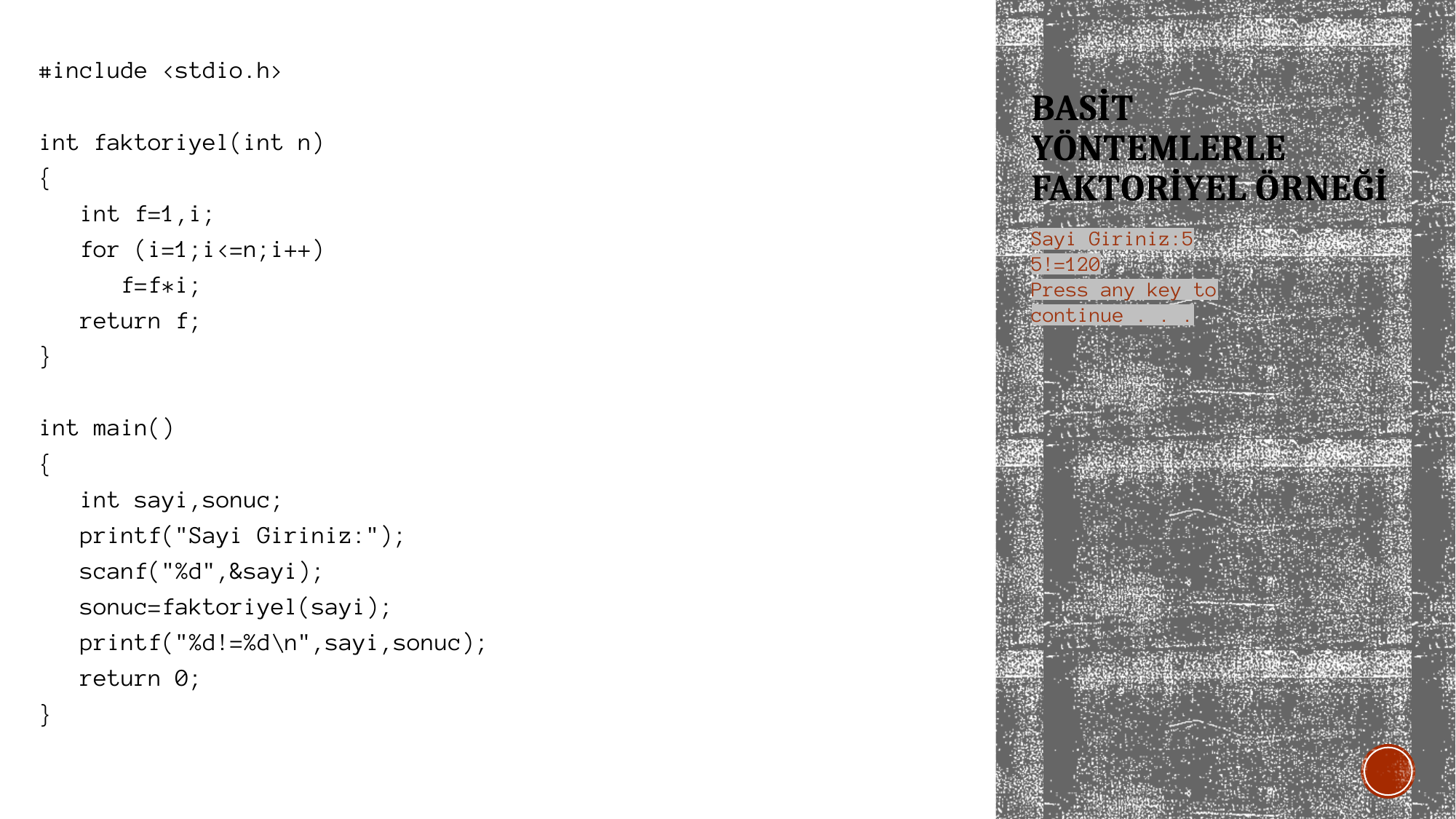

#include <stdio.h>

int faktoriyel(int n)
{
   int f=1,i;
   for (i=1;i<=n;i++)
      f=f*i;
   return f;
}

int main()
{
   int sayi,sonuc;
   printf("Sayi Giriniz:");
   scanf("%d",&sayi);
   sonuc=faktoriyel(sayi);
   printf("%d!=%d\n",sayi,sonuc);
   return 0;
}
# BASİT YÖNTEMLERLE FAKTORİYEL ÖRNEĞİ
Sayi Giriniz:5
5!=120
Press any key to continue . . .